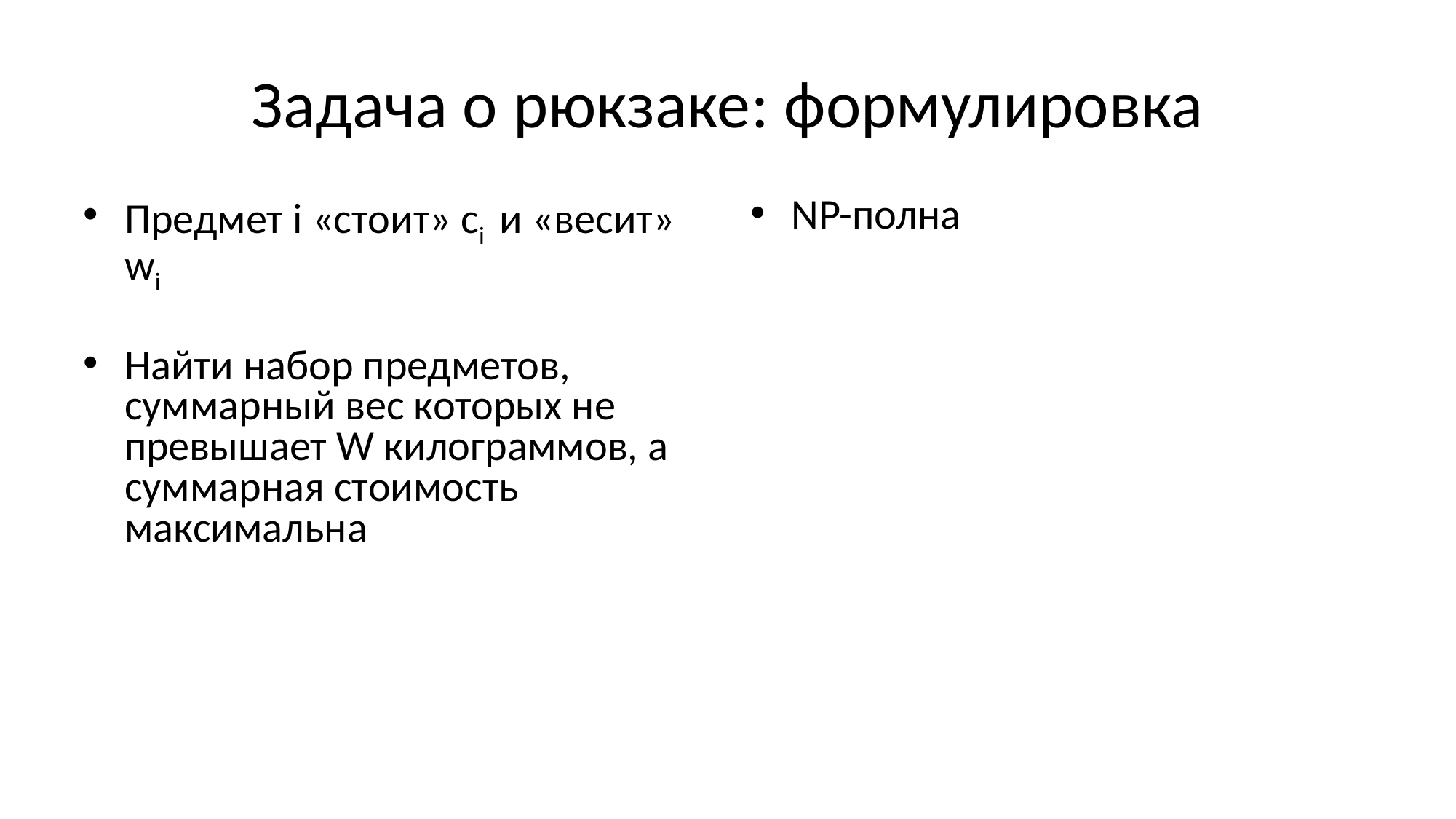

# Задача о рюкзаке: формулировка
Предмет i «стоит» сi  и «весит» wi

Найти набор предметов, суммарный вес которых не превышает W килограммов, а суммарная стоимость максимальна

NP-полна

Если все входные данные целые числа, то решается за O(N ∙ W) арифметических операций с помощью динамического программирования
не принадлежит классу P, т.к. W не полином от log(W)